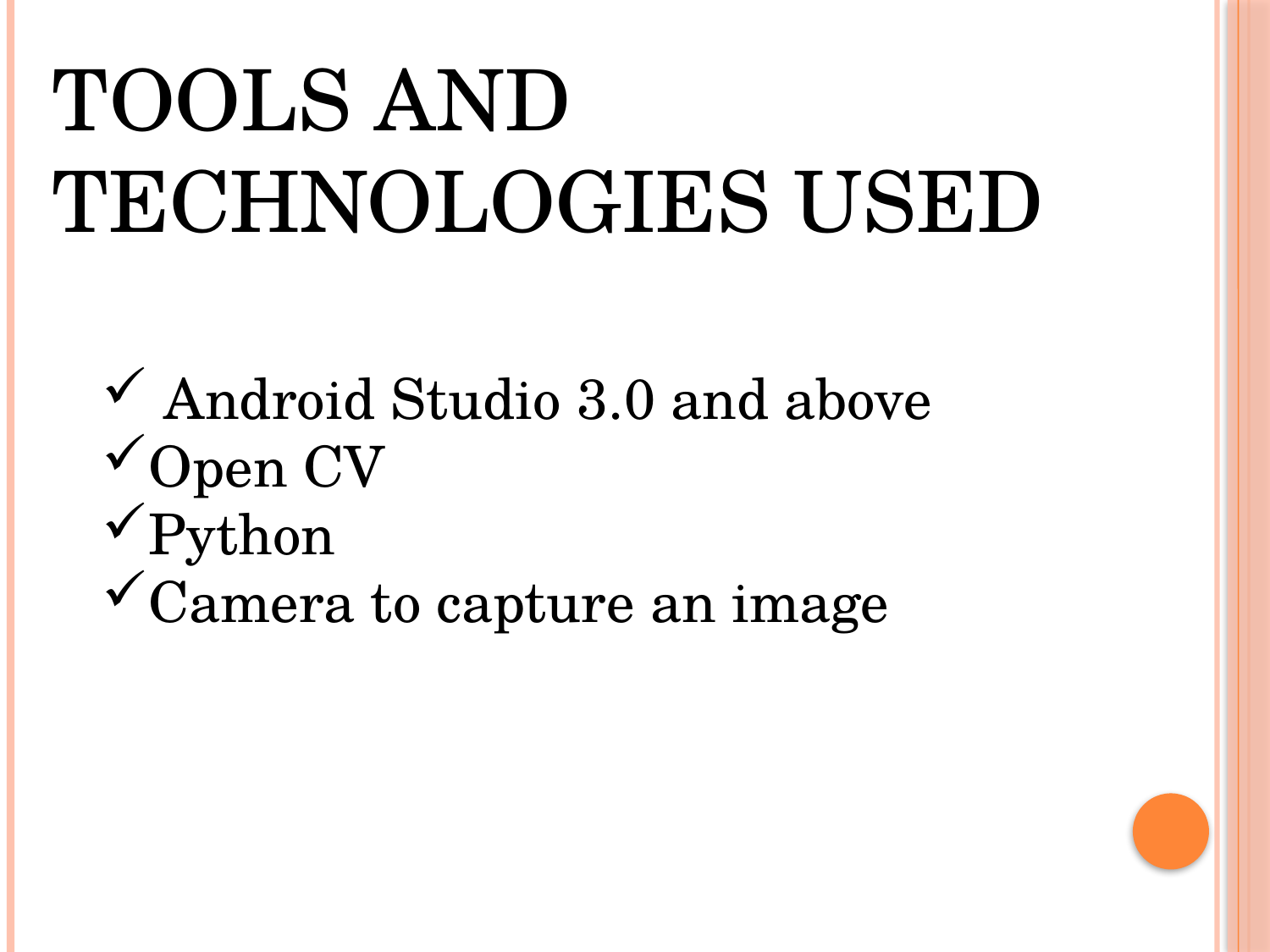

TOOLS AND TECHNOLOGIES USED
 Android Studio 3.0 and above
Open CV
Python
Camera to capture an image